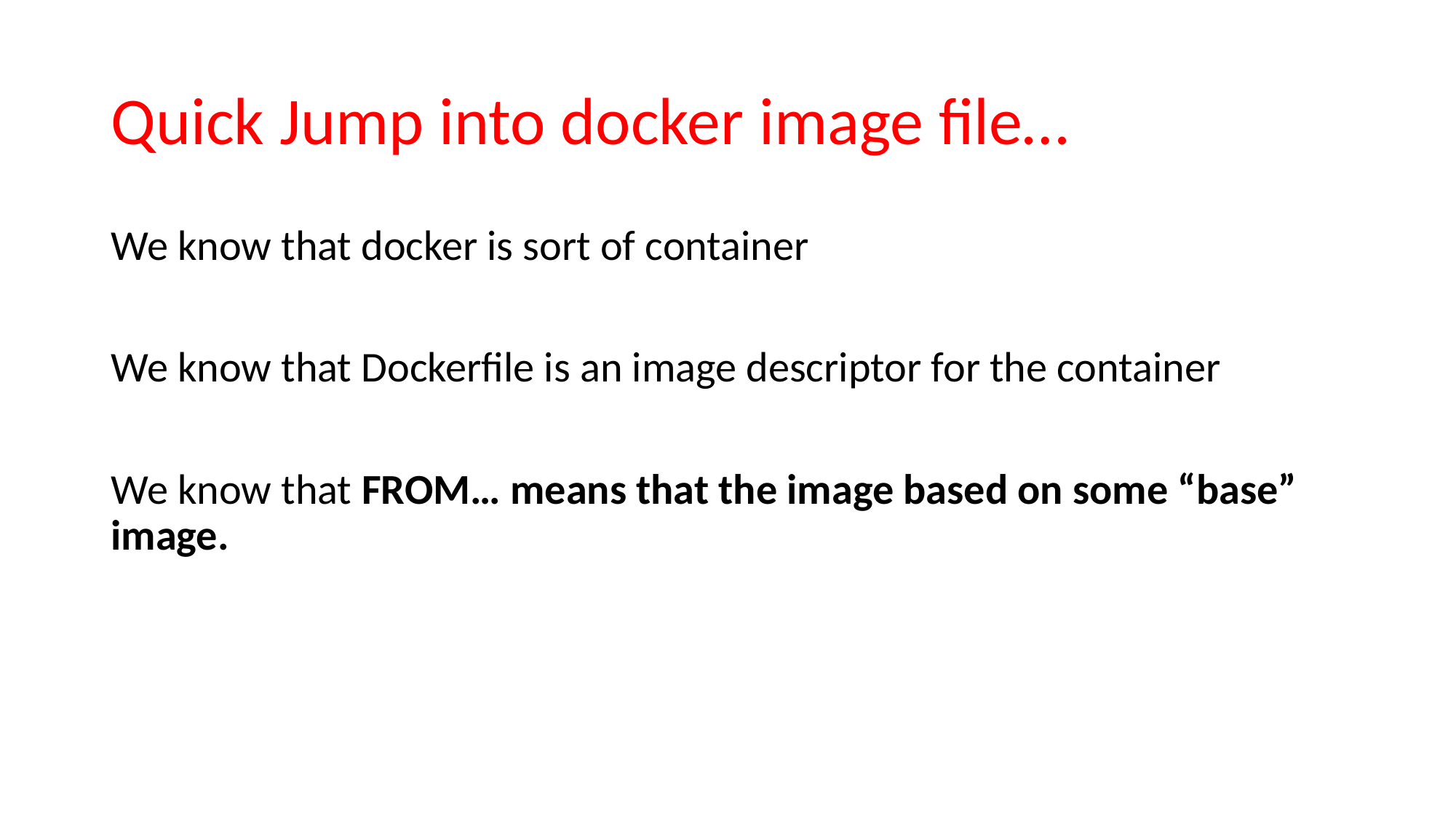

# Quick Jump into docker image file…
We know that docker is sort of container

We know that Dockerfile is an image descriptor for the container

We know that FROM… means that the image based on some “base” image.